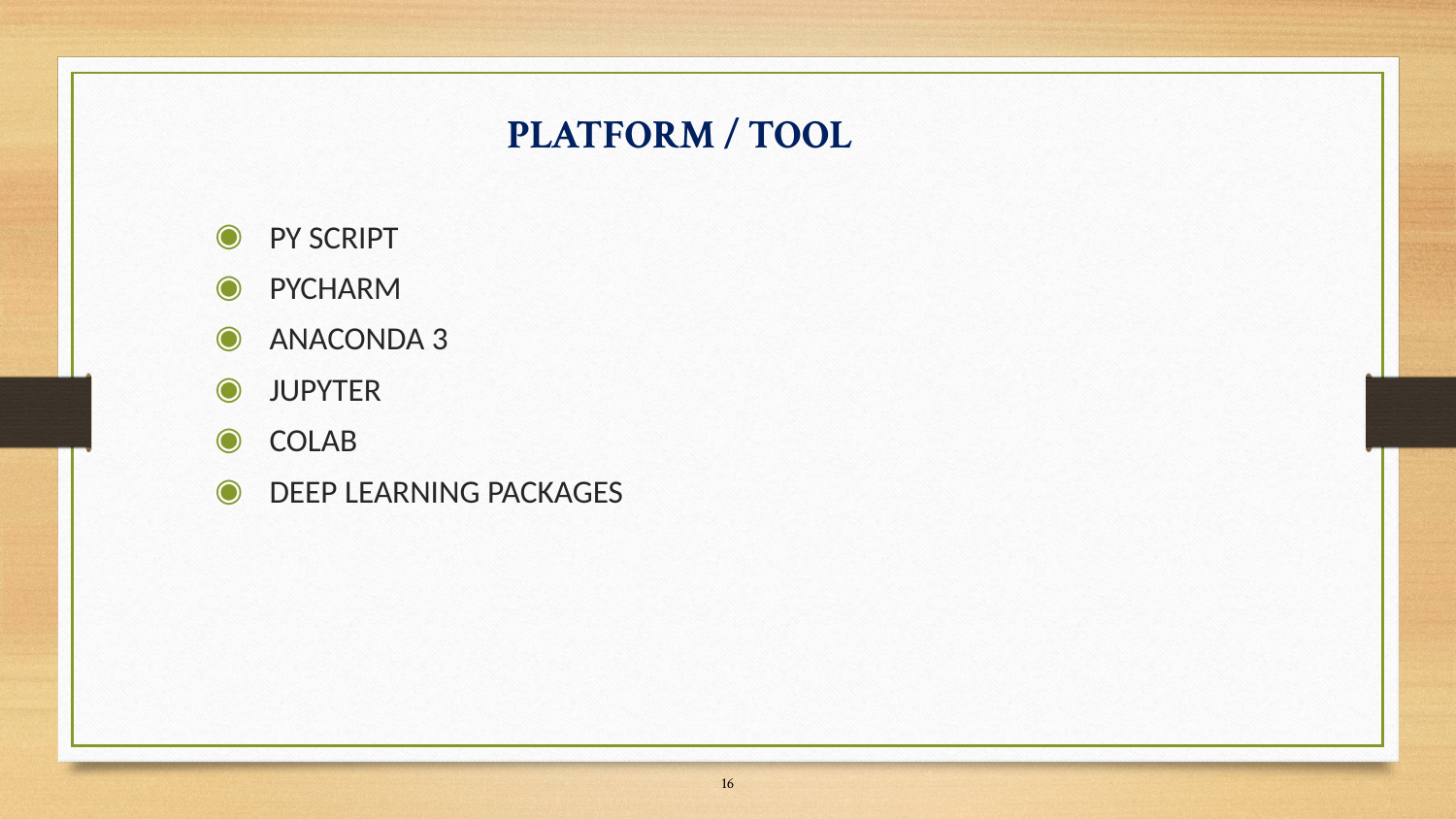

# PLATFORM / TOOL
PY SCRIPT
PYCHARM
ANACONDA 3
JUPYTER
COLAB
DEEP LEARNING PACKAGES

16